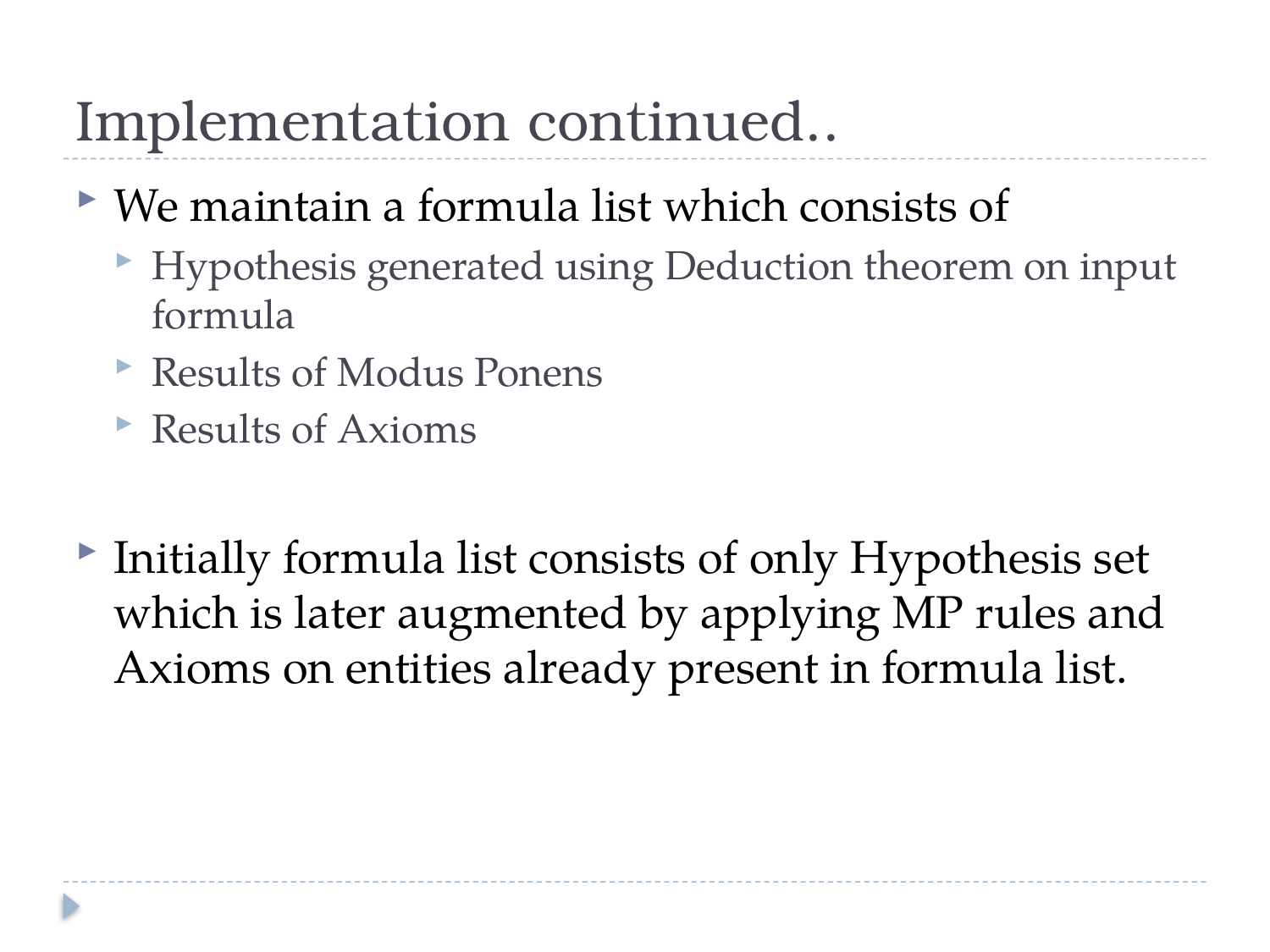

# Implementation continued..
We maintain a formula list which consists of
Hypothesis generated using Deduction theorem on input formula
Results of Modus Ponens
Results of Axioms

Initially formula list consists of only Hypothesis set which is later augmented by applying MP rules and Axioms on entities already present in formula list.